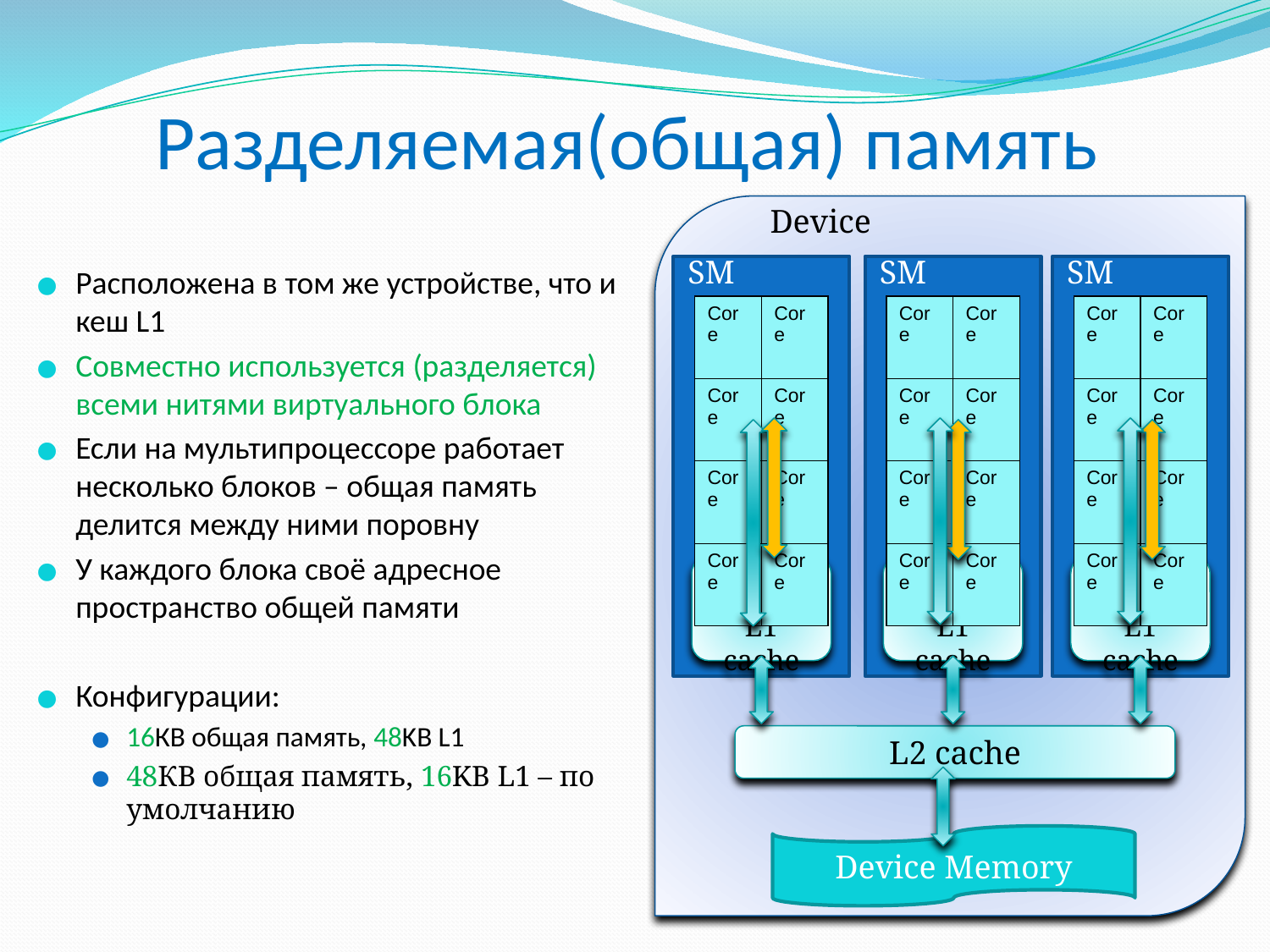

# Разделяемая(общая) память
Device

SM

SM

SM

Расположена в том же устройстве, что и кеш L1
Совместно используется (разделяется) всеми нитями виртуального блока
Если на мультипроцессоре работает несколько блоков – общая память делится между ними поровну
У каждого блока своё адресное пространство общей памяти

Конфигурации:
16КB общая память, 48KB L1
48КB общая память, 16KB L1 – по умолчанию

| Core | Core |
| --- | --- |
| Core | Core |
| Core | Core |
| Core | Core |
| Core | Core |
| --- | --- |
| Core | Core |
| Core | Core |
| Core | Core |
| Core | Core |
| --- | --- |
| Core | Core |
| Core | Core |
| Core | Core |

Shared &
L1 cache
Shared &
L1 cache
Shared &
L1 cache

L2 cache

Device Memory